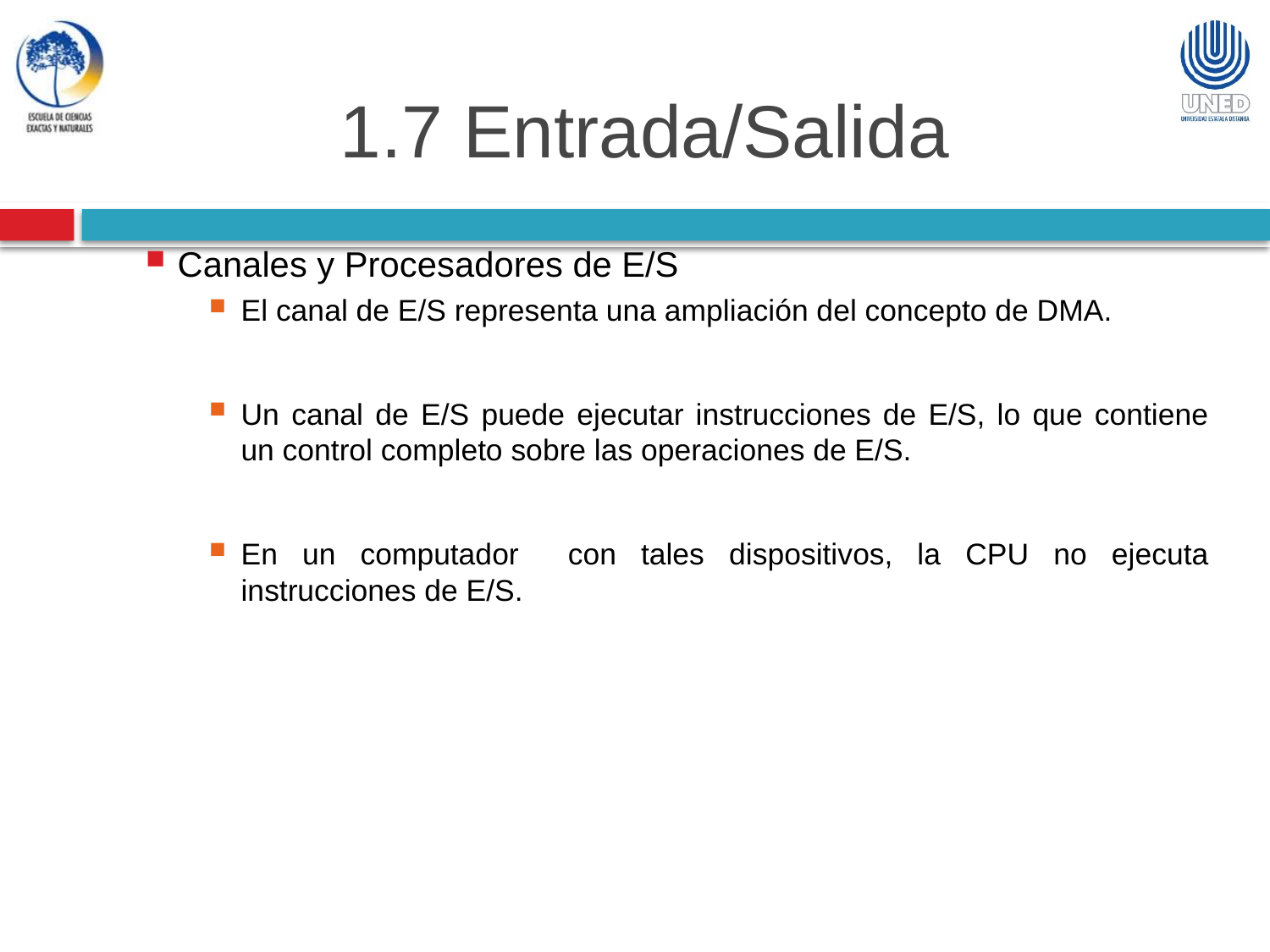

1.7 Entrada/Salida
Canales y Procesadores de E/S
El canal de E/S representa una ampliación del concepto de DMA.

Un canal de E/S puede ejecutar instrucciones de E/S, lo que contiene un control completo sobre las operaciones de E/S.

En un computador  con tales dispositivos, la CPU no ejecuta instrucciones de E/S.